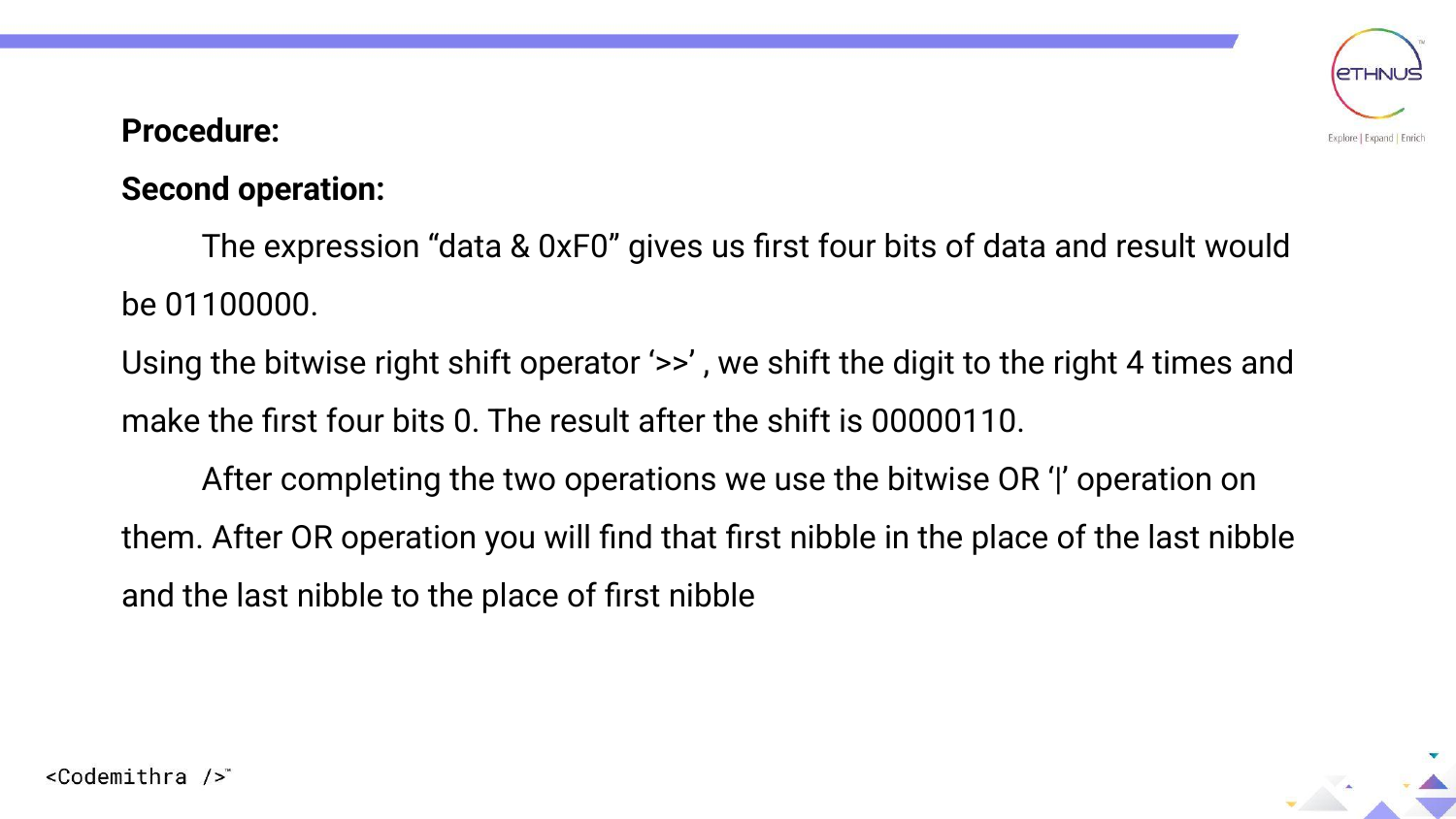

Procedure:
Second operation:
          The expression “data & 0xF0” gives us first four bits of data and result would be 01100000.
Using the bitwise right shift operator ‘>>’ , we shift the digit to the right 4 times and make the first four bits 0. The result after the shift is 00000110.
          After completing the two operations we use the bitwise OR ‘|’ operation on them. After OR operation you will find that first nibble in the place of the last nibble and the last nibble to the place of first nibble